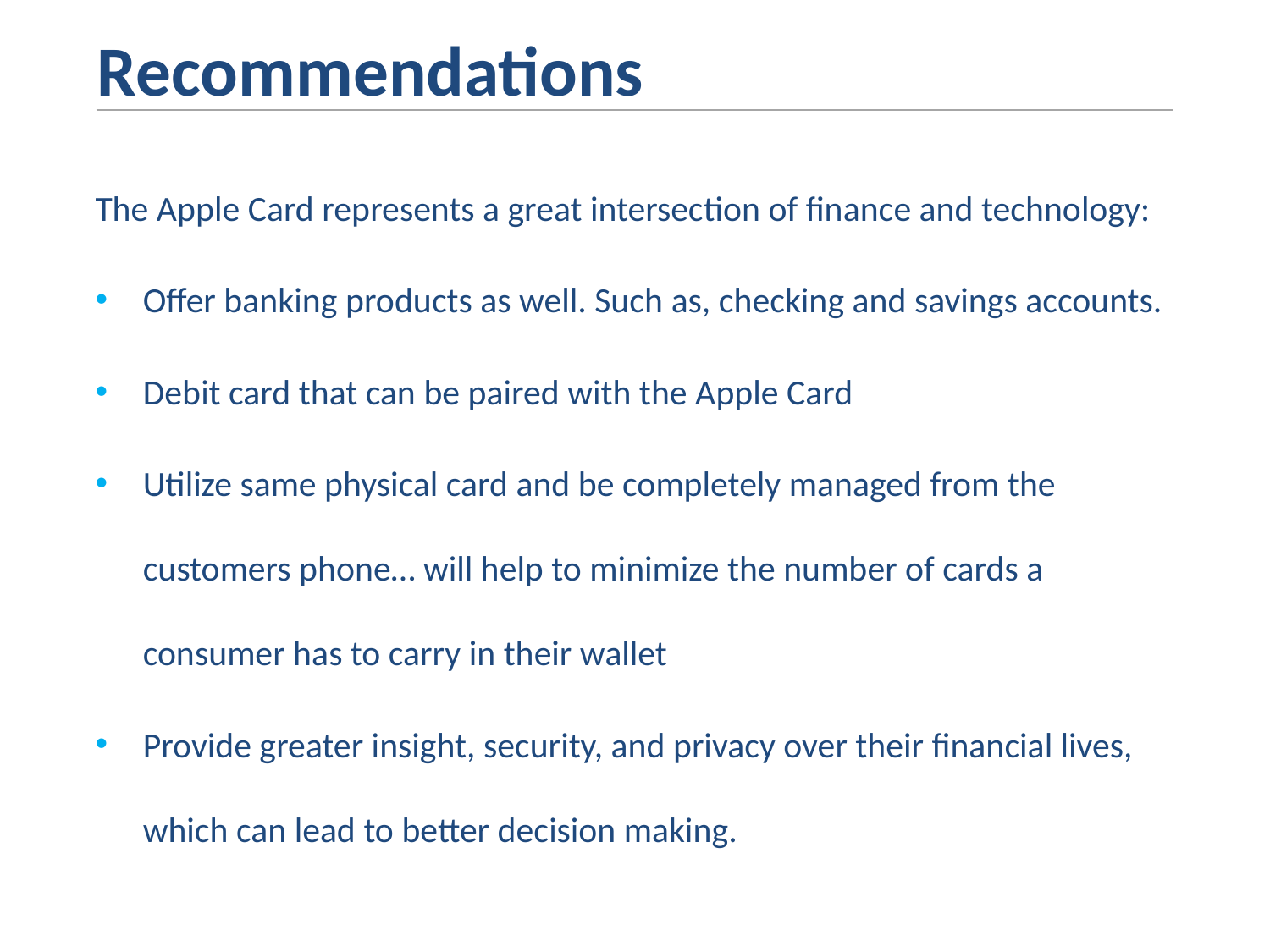

Recommendations
The Apple Card represents a great intersection of finance and technology:
Offer banking products as well. Such as, checking and savings accounts.
Debit card that can be paired with the Apple Card
Utilize same physical card and be completely managed from the customers phone… will help to minimize the number of cards a consumer has to carry in their wallet
Provide greater insight, security, and privacy over their financial lives, which can lead to better decision making.